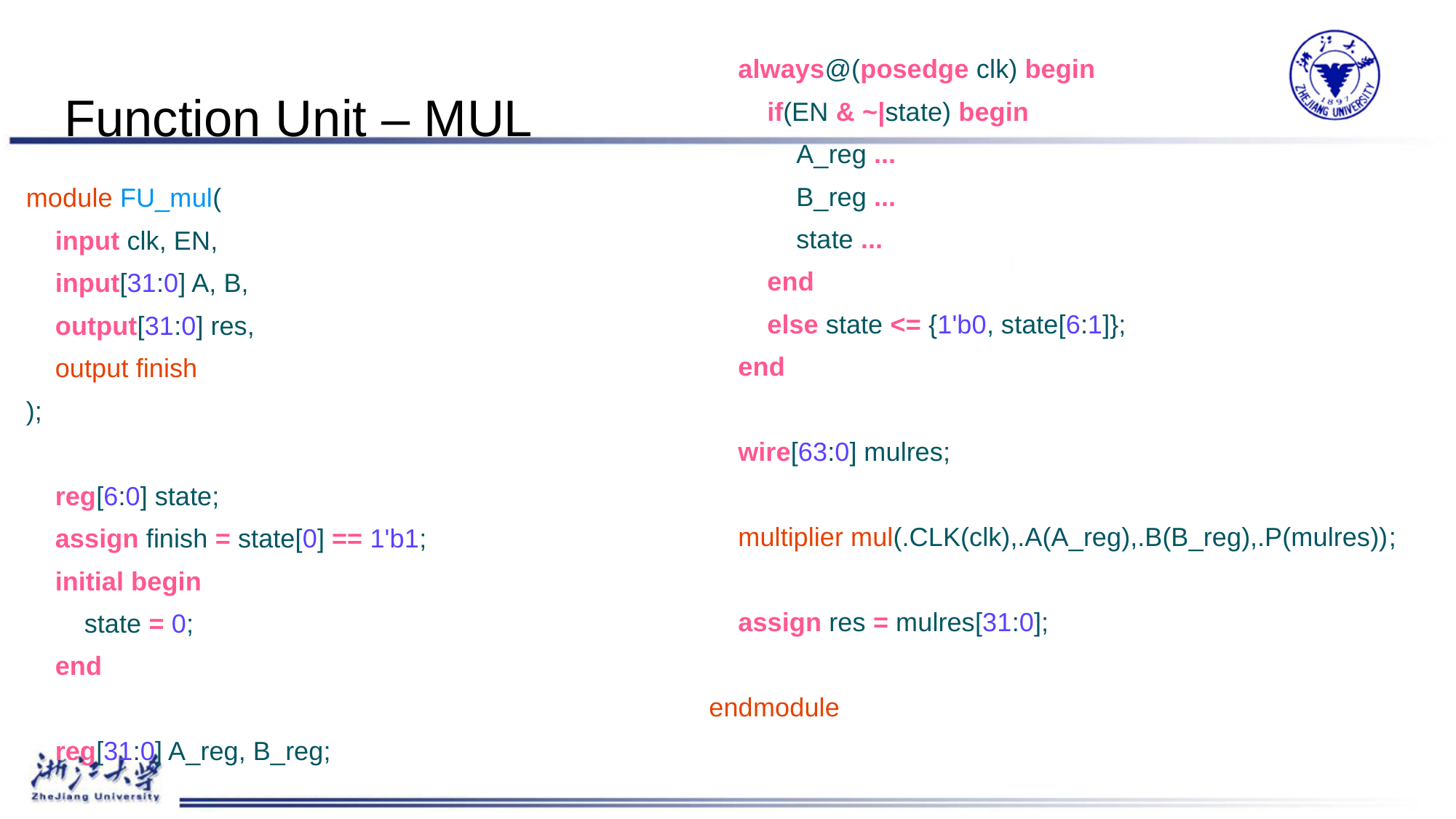

always@(posedge clk) begin
        if(EN & ~|state) begin
            A_reg ...
            B_reg ...
            state ...
        end
        else state <= {1'b0, state[6:1]};
    end

    wire[63:0] mulres;

    multiplier mul(.CLK(clk),.A(A_reg),.B(B_reg),.P(mulres));

    assign res = mulres[31:0];

endmodule
# Function Unit – MUL
module FU_mul(
    input clk, EN,
    input[31:0] A, B,
    output[31:0] res,
    output finish
);

    reg[6:0] state;
    assign finish = state[0] == 1'b1;
    initial begin
        state = 0;
    end

    reg[31:0] A_reg, B_reg;